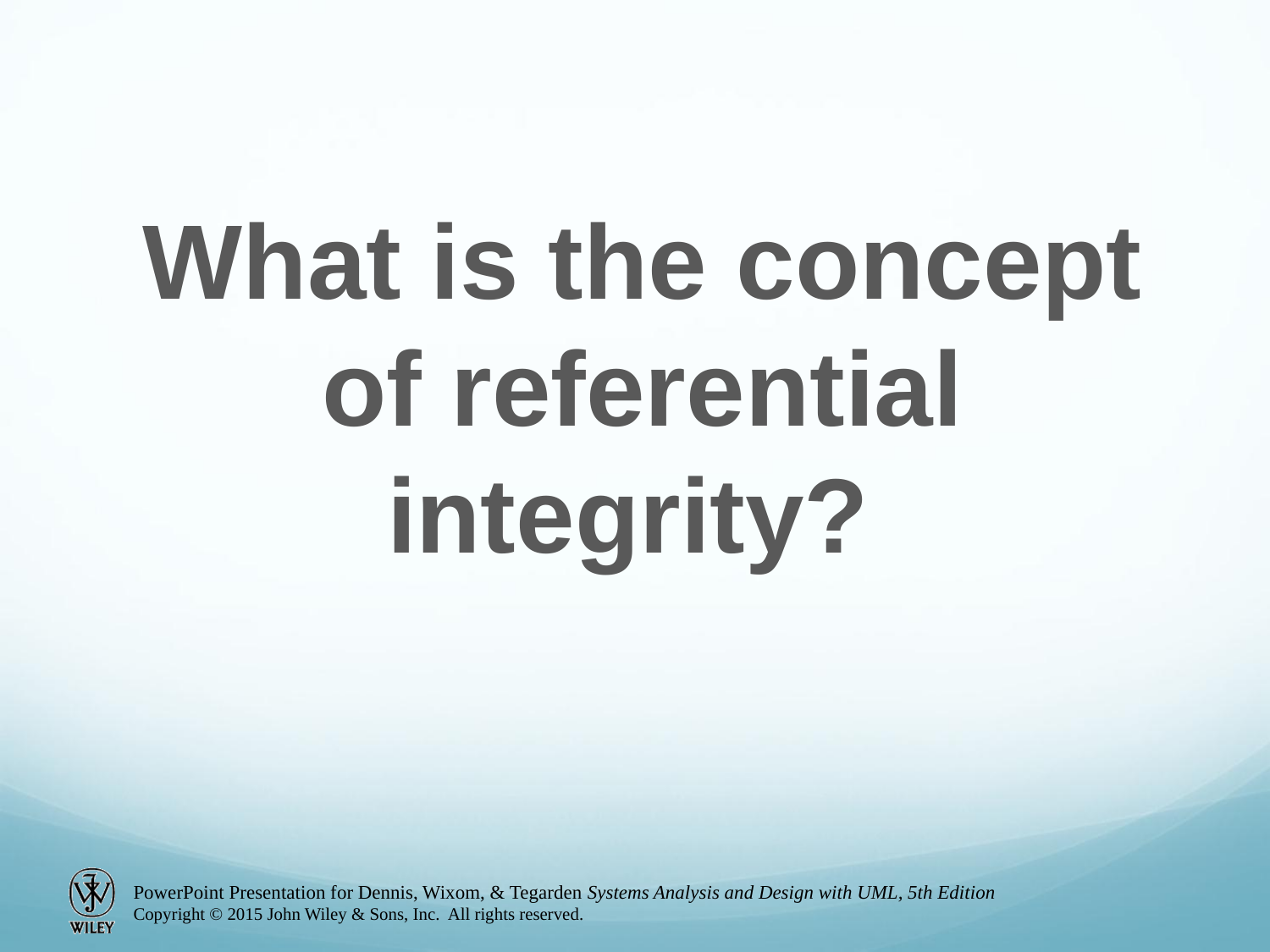

What is the concept of referential integrity?